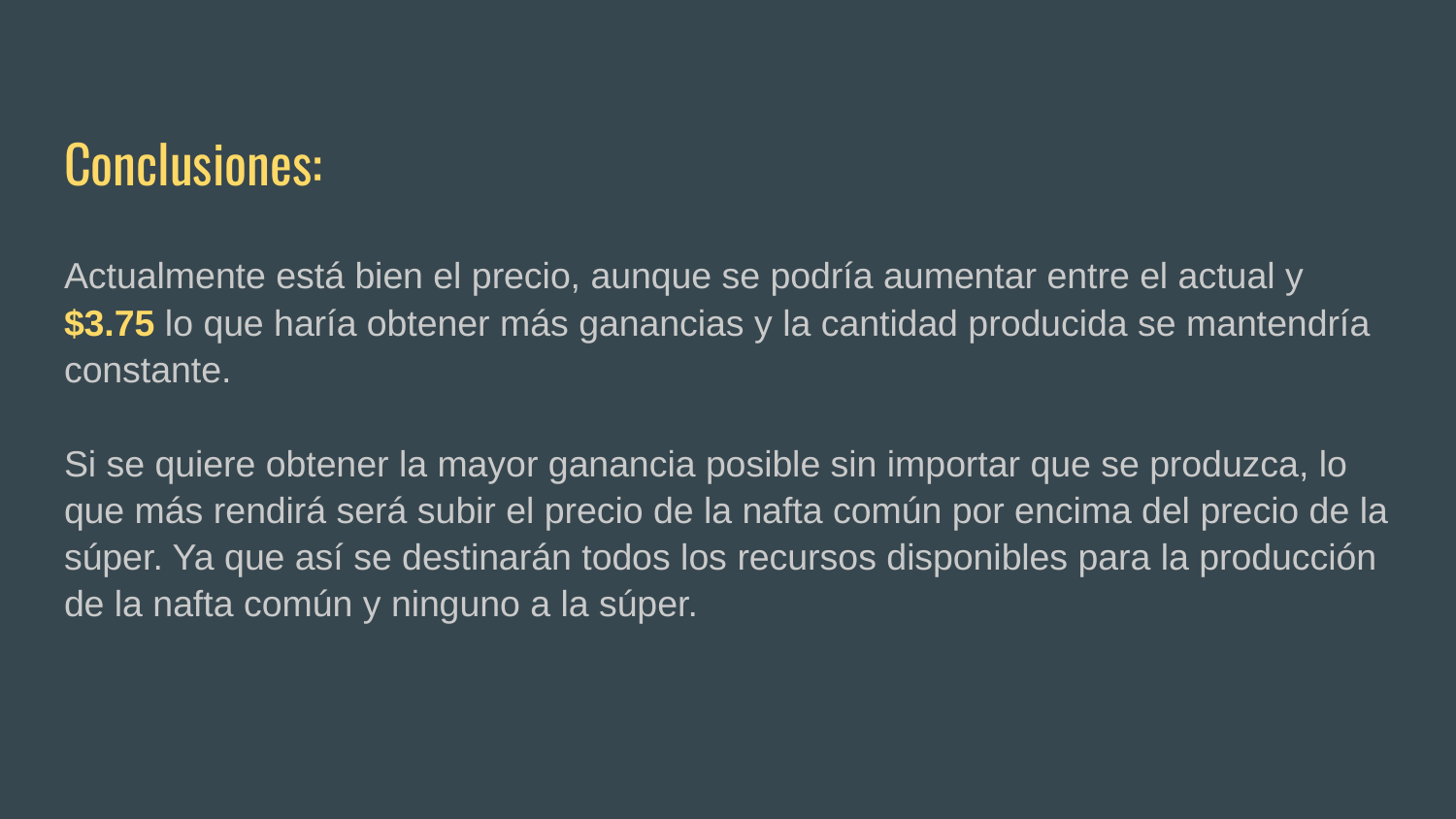

Conclusiones:

Actualmente está bien el precio, aunque se podría aumentar entre el actual y $3.75 lo que haría obtener más ganancias y la cantidad producida se mantendría constante.

Si se quiere obtener la mayor ganancia posible sin importar que se produzca, lo que más rendirá será subir el precio de la nafta común por encima del precio de la súper. Ya que así se destinarán todos los recursos disponibles para la producción de la nafta común y ninguno a la súper.